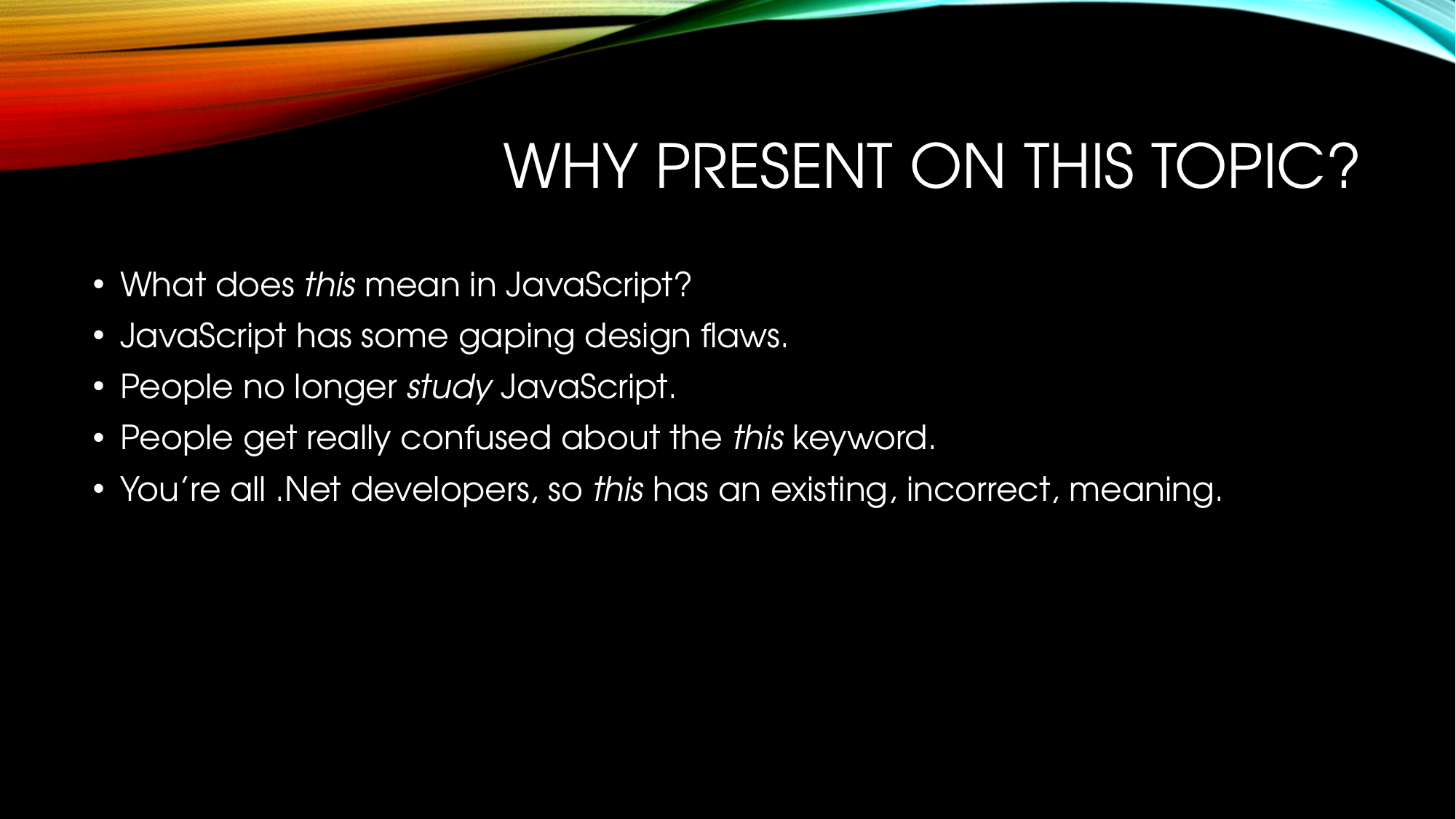

# Why present on this topic?
What does this mean in JavaScript?
JavaScript has some gaping design flaws.
People no longer study JavaScript.
People get really confused about the this keyword.
You’re all .Net developers, so this has an existing, incorrect, meaning.